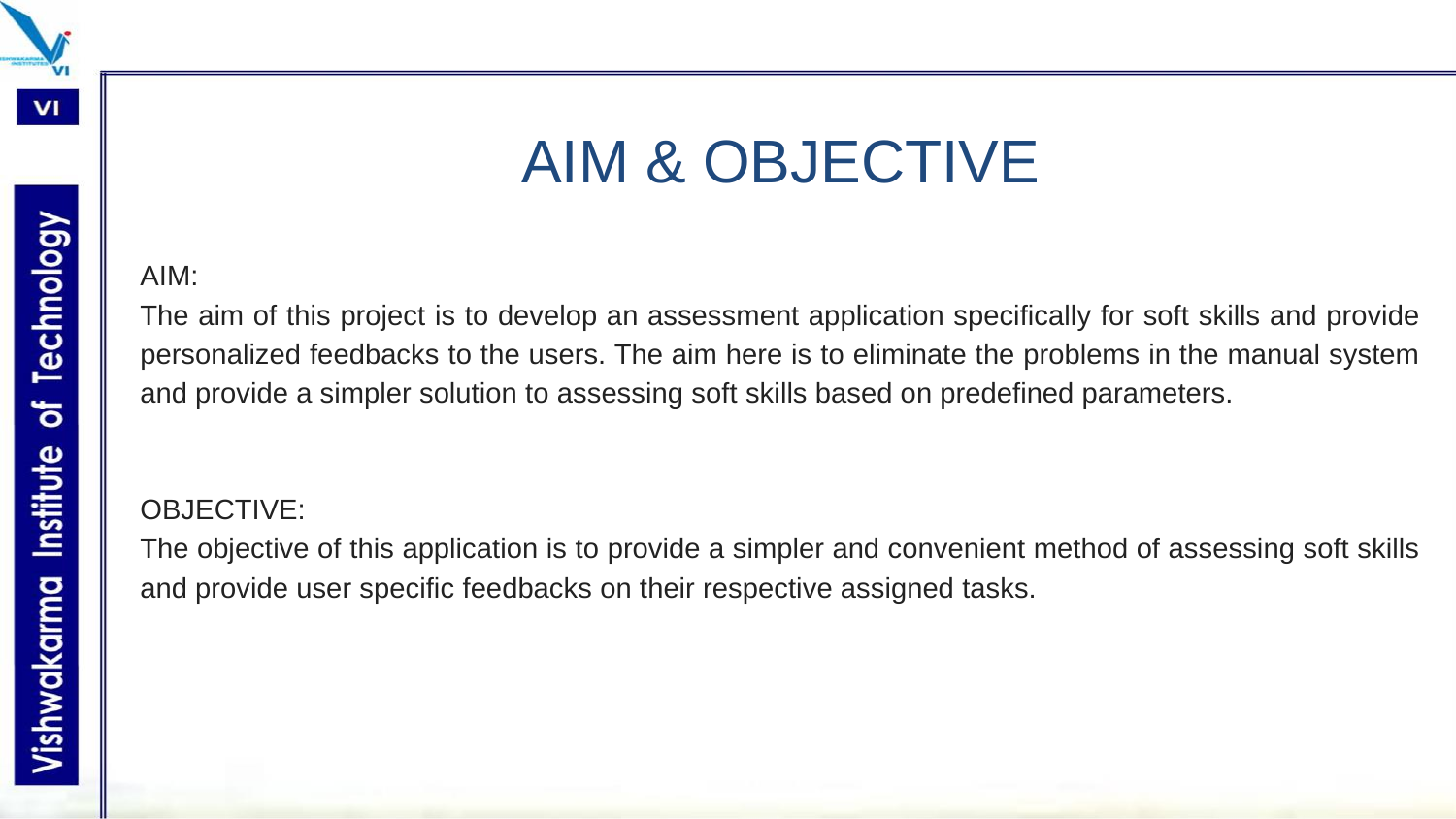

# AIM & OBJECTIVE
AIM:
The aim of this project is to develop an assessment application specifically for soft skills and provide personalized feedbacks to the users. The aim here is to eliminate the problems in the manual system and provide a simpler solution to assessing soft skills based on predefined parameters.

OBJECTIVE:
The objective of this application is to provide a simpler and convenient method of assessing soft skills and provide user specific feedbacks on their respective assigned tasks.